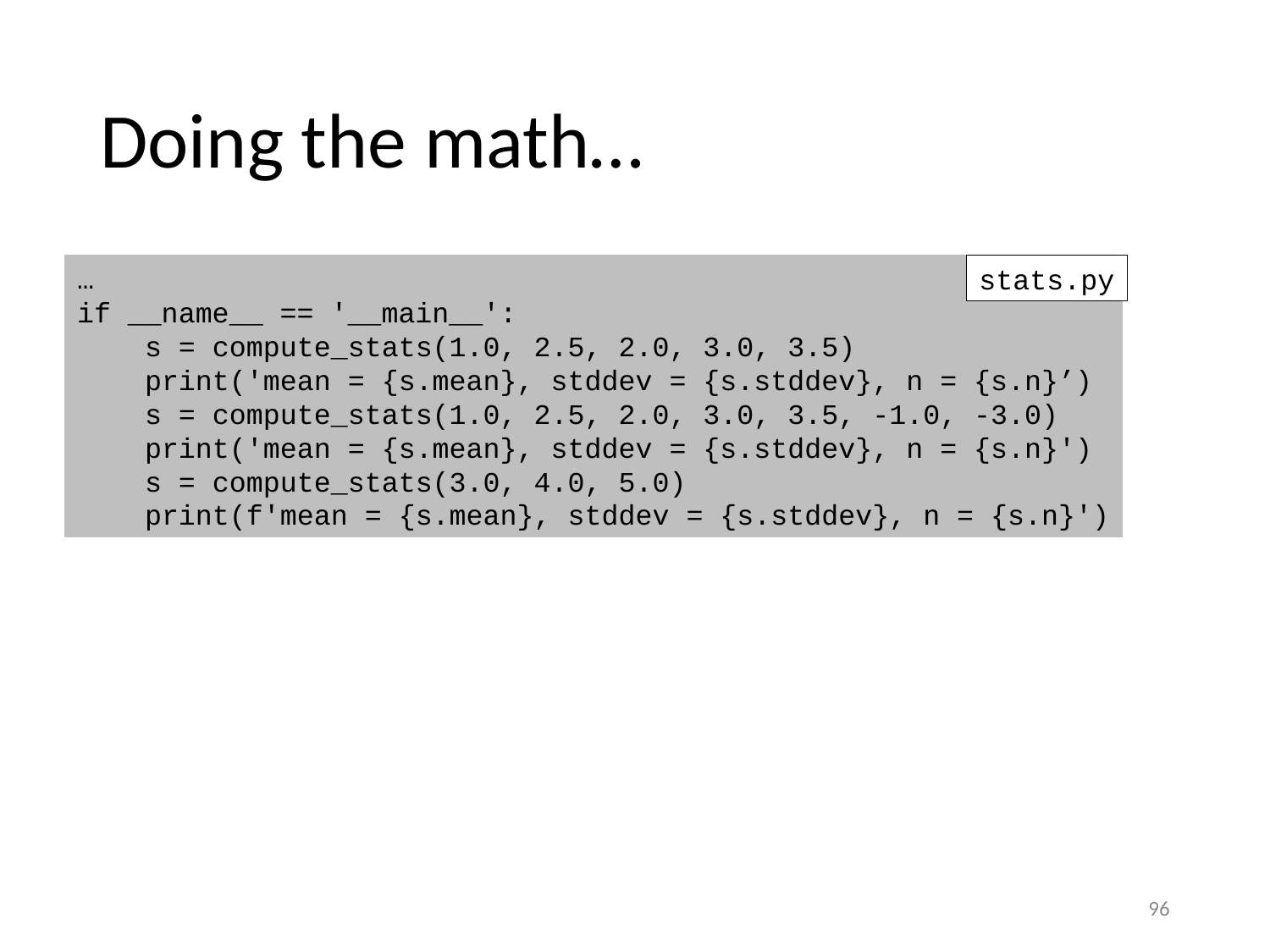

# Doing the math…
…
if __name__ == '__main__':
    s = compute_stats(1.0, 2.5, 2.0, 3.0, 3.5)
    print('mean = {s.mean}, stddev = {s.stddev}, n = {s.n}’)
    s = compute_stats(1.0, 2.5, 2.0, 3.0, 3.5, -1.0, -3.0)
    print('mean = {s.mean}, stddev = {s.stddev}, n = {s.n}')
    s = compute_stats(3.0, 4.0, 5.0)
    print(f'mean = {s.mean}, stddev = {s.stddev}, n = {s.n}')
stats.py
96